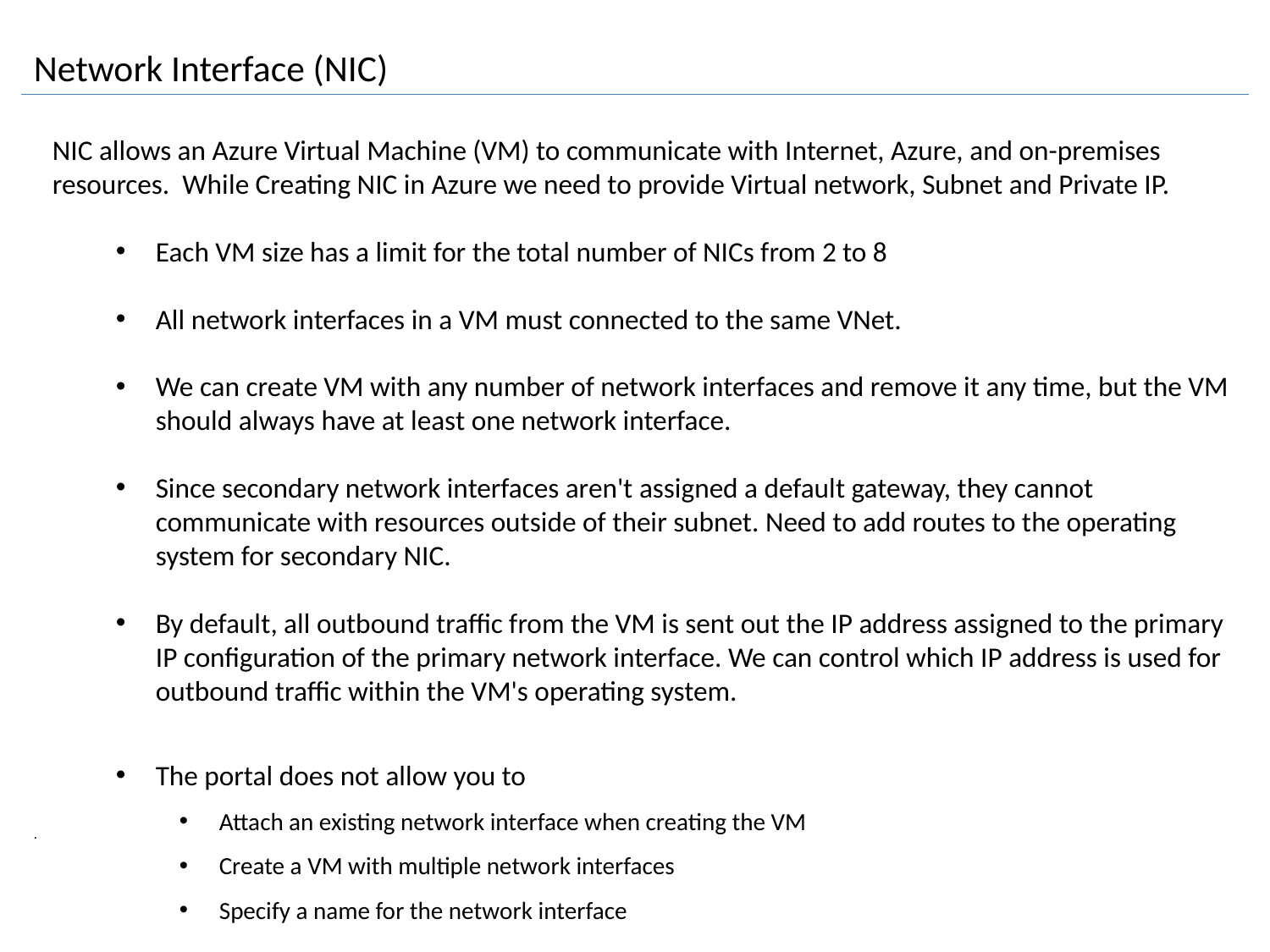

# Network Interface (NIC)

.
NIC allows an Azure Virtual Machine (VM) to communicate with Internet, Azure, and on-premises resources.  While Creating NIC in Azure we need to provide Virtual network, Subnet and Private IP.

Each VM size has a limit for the total number of NICs from 2 to 8

All network interfaces in a VM must connected to the same VNet.

We can create VM with any number of network interfaces and remove it any time, but the VM should always have at least one network interface.

Since secondary network interfaces aren't assigned a default gateway, they cannot communicate with resources outside of their subnet. Need to add routes to the operating system for secondary NIC.

By default, all outbound traffic from the VM is sent out the IP address assigned to the primary IP configuration of the primary network interface. We can control which IP address is used for outbound traffic within the VM's operating system.

The portal does not allow you to
Attach an existing network interface when creating the VM
Create a VM with multiple network interfaces
Specify a name for the network interface